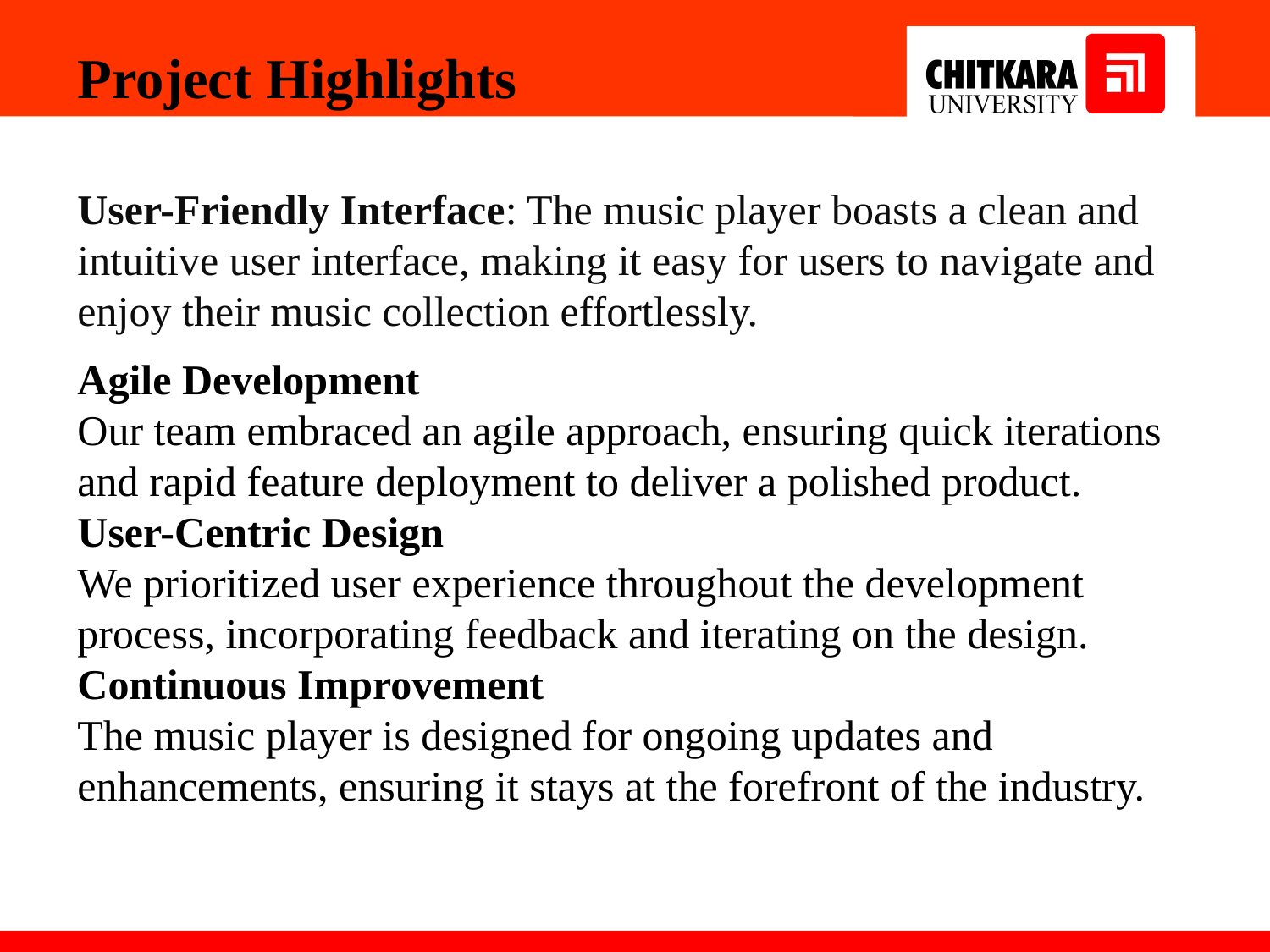

Project Highlights
User-Friendly Interface: The music player boasts a clean and intuitive user interface, making it easy for users to navigate and enjoy their music collection effortlessly.

Agile Development
Our team embraced an agile approach, ensuring quick iterations and rapid feature deployment to deliver a polished product.
User-Centric Design
We prioritized user experience throughout the development process, incorporating feedback and iterating on the design.
Continuous Improvement
The music player is designed for ongoing updates and enhancements, ensuring it stays at the forefront of the industry.